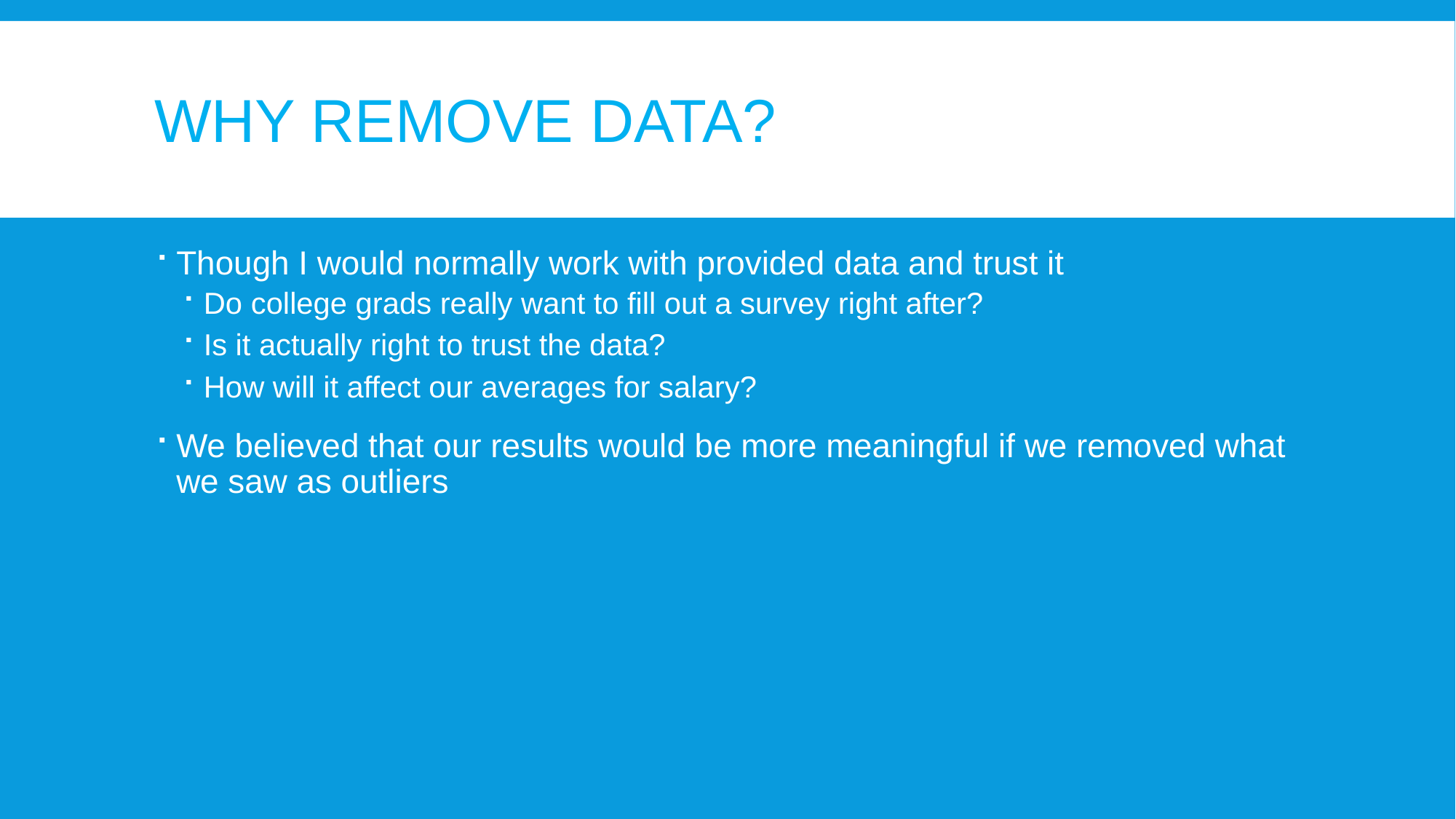

# Why Remove Data?
Though I would normally work with provided data and trust it
Do college grads really want to fill out a survey right after?
Is it actually right to trust the data?
How will it affect our averages for salary?
We believed that our results would be more meaningful if we removed what we saw as outliers